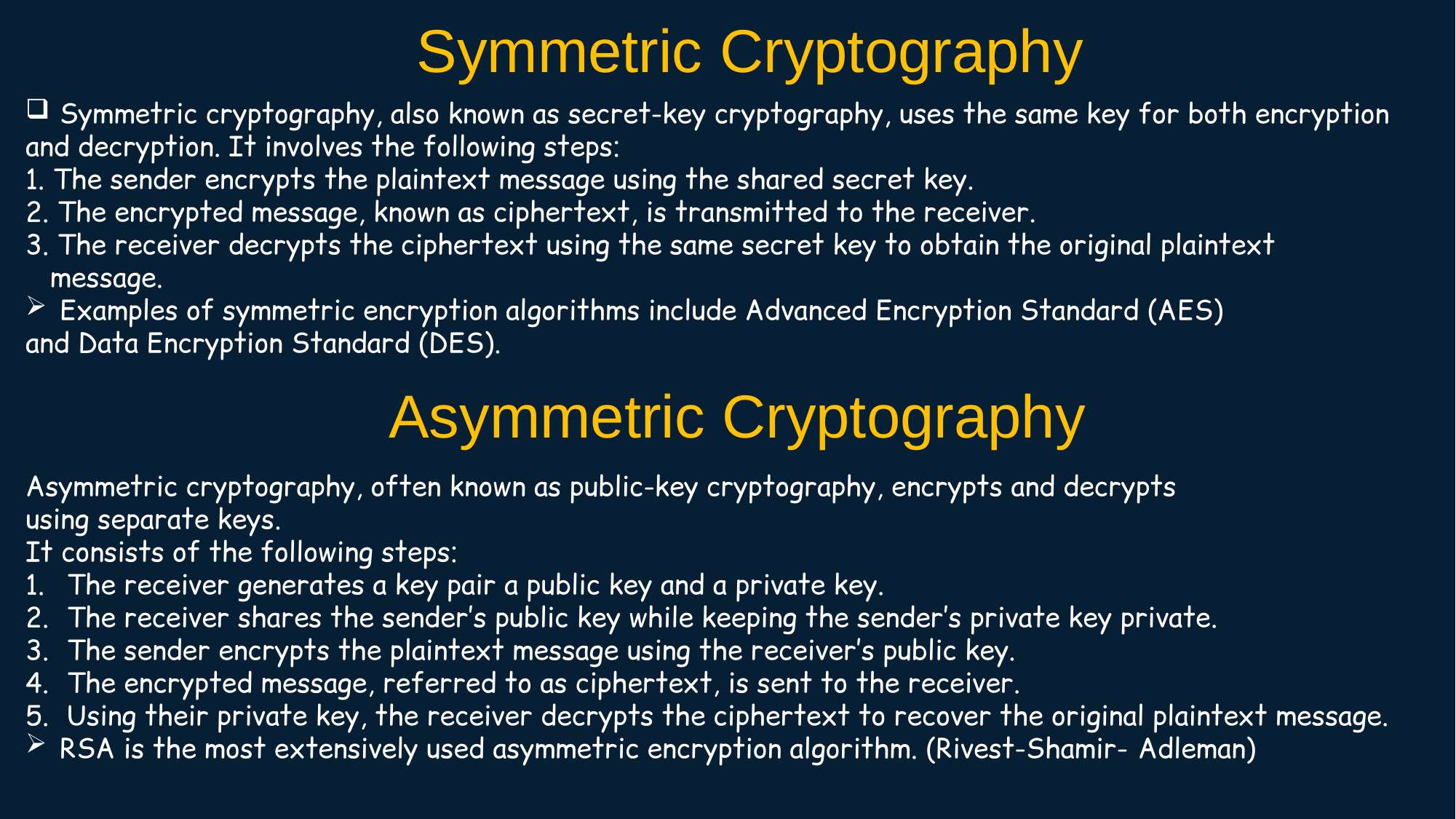

Symmetric Cryptography
Symmetric cryptography, also known as secret-key cryptography, uses the same key for both encryption
and decryption. It involves the following steps:
1. The sender encrypts the plaintext message using the shared secret key.
2. The encrypted message, known as ciphertext, is transmitted to the receiver.
3. The receiver decrypts the ciphertext using the same secret key to obtain the original plaintext
   message.
Examples of symmetric encryption algorithms include Advanced Encryption Standard (AES)
and Data Encryption Standard (DES).
Asymmetric Cryptography

Asymmetric cryptography, often known as public-key cryptography, encrypts and decrypts
using separate keys.
It consists of the following steps:
The receiver generates a key pair a public key and a private key.
The receiver shares the sender’s public key while keeping the sender’s private key private.
The sender encrypts the plaintext message using the receiver’s public key.
The encrypted message, referred to as ciphertext, is sent to the receiver.
Using their private key, the receiver decrypts the ciphertext to recover the original plaintext message.
RSA is the most extensively used asymmetric encryption algorithm. (Rivest-Shamir- Adleman)